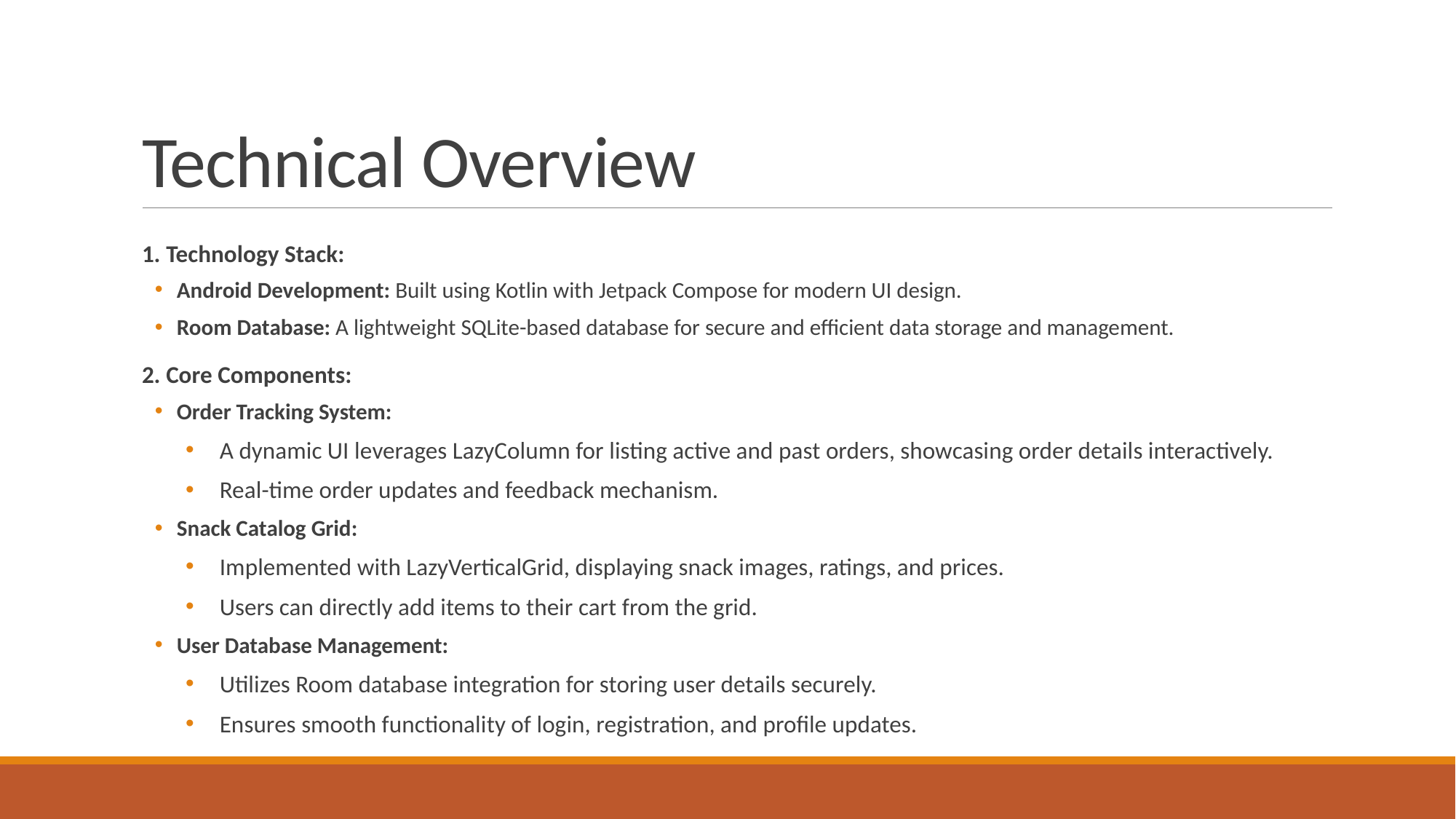

# Technical Overview
1. Technology Stack:
Android Development: Built using Kotlin with Jetpack Compose for modern UI design.
Room Database: A lightweight SQLite-based database for secure and efficient data storage and management.
2. Core Components:
Order Tracking System:
A dynamic UI leverages LazyColumn for listing active and past orders, showcasing order details interactively.
Real-time order updates and feedback mechanism.
Snack Catalog Grid:
Implemented with LazyVerticalGrid, displaying snack images, ratings, and prices.
Users can directly add items to their cart from the grid.
User Database Management:
Utilizes Room database integration for storing user details securely.
Ensures smooth functionality of login, registration, and profile updates.